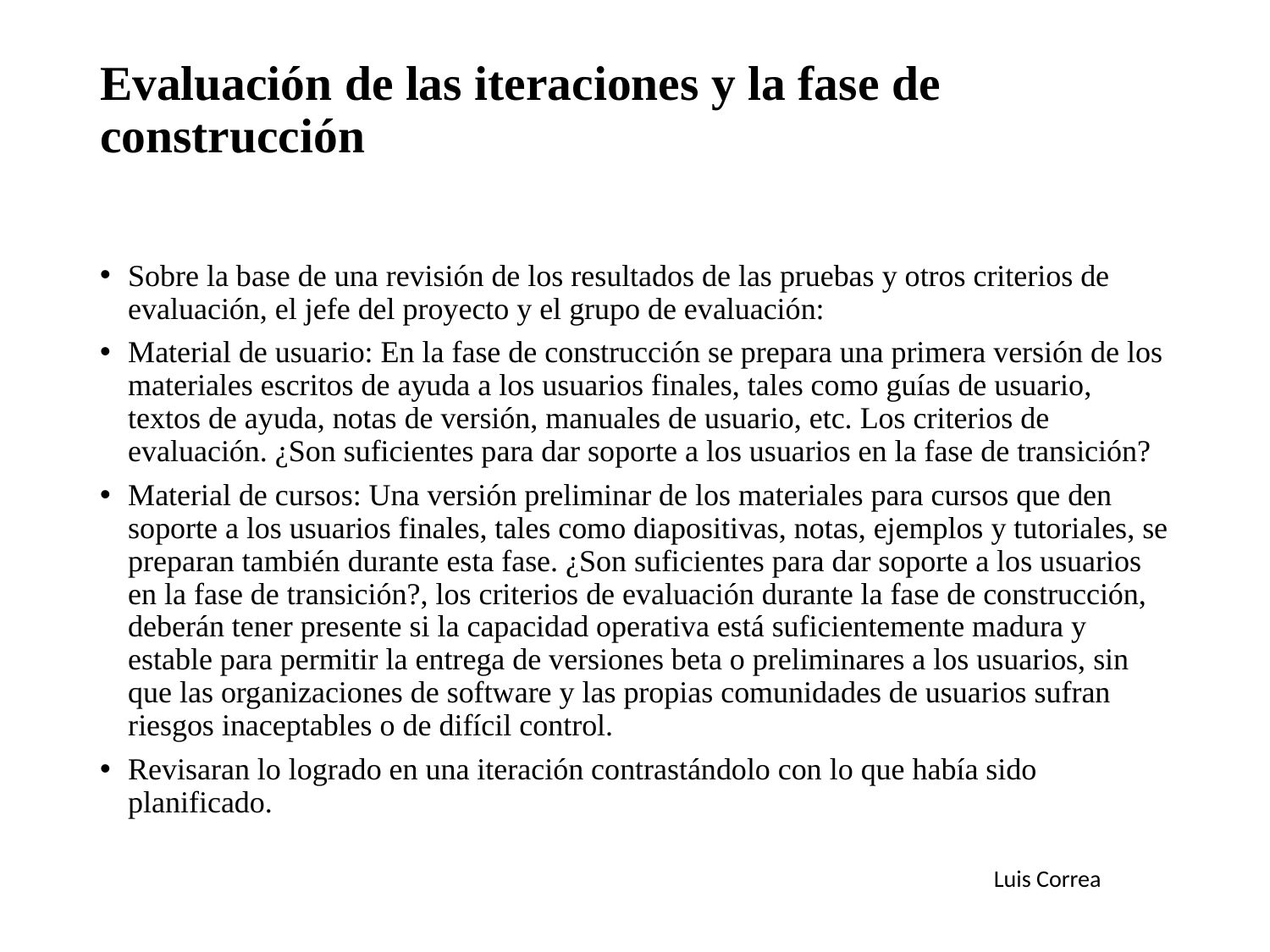

# Evaluación de las iteraciones y la fase de construcción
Sobre la base de una revisión de los resultados de las pruebas y otros criterios de evaluación, el jefe del proyecto y el grupo de evaluación:
Material de usuario: En la fase de construcción se prepara una primera versión de los materiales escritos de ayuda a los usuarios finales, tales como guías de usuario, textos de ayuda, notas de versión, manuales de usuario, etc. Los criterios de evaluación. ¿Son suficientes para dar soporte a los usuarios en la fase de transición?
Material de cursos: Una versión preliminar de los materiales para cursos que den soporte a los usuarios finales, tales como diapositivas, notas, ejemplos y tutoriales, se preparan también durante esta fase. ¿Son suficientes para dar soporte a los usuarios en la fase de transición?, los criterios de evaluación durante la fase de construcción, deberán tener presente si la capacidad operativa está suficientemente madura y estable para permitir la entrega de versiones beta o preliminares a los usuarios, sin que las organizaciones de software y las propias comunidades de usuarios sufran riesgos inaceptables o de difícil control.
Revisaran lo logrado en una iteración contrastándolo con lo que había sido planificado.

Luis Correa